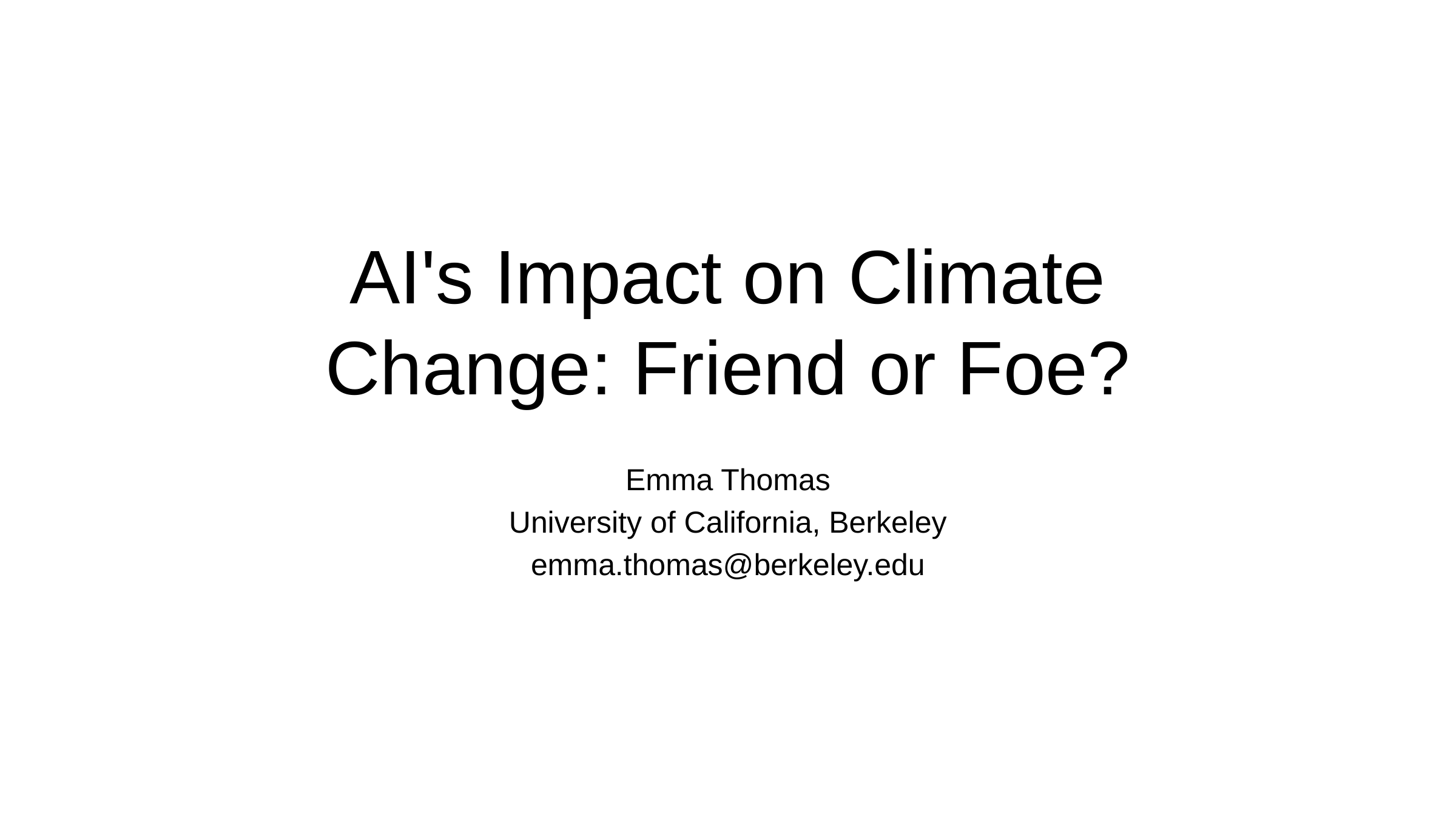

# AI's Impact on Climate Change: Friend or Foe?
Emma Thomas
University of California, Berkeley
emma.thomas@berkeley.edu